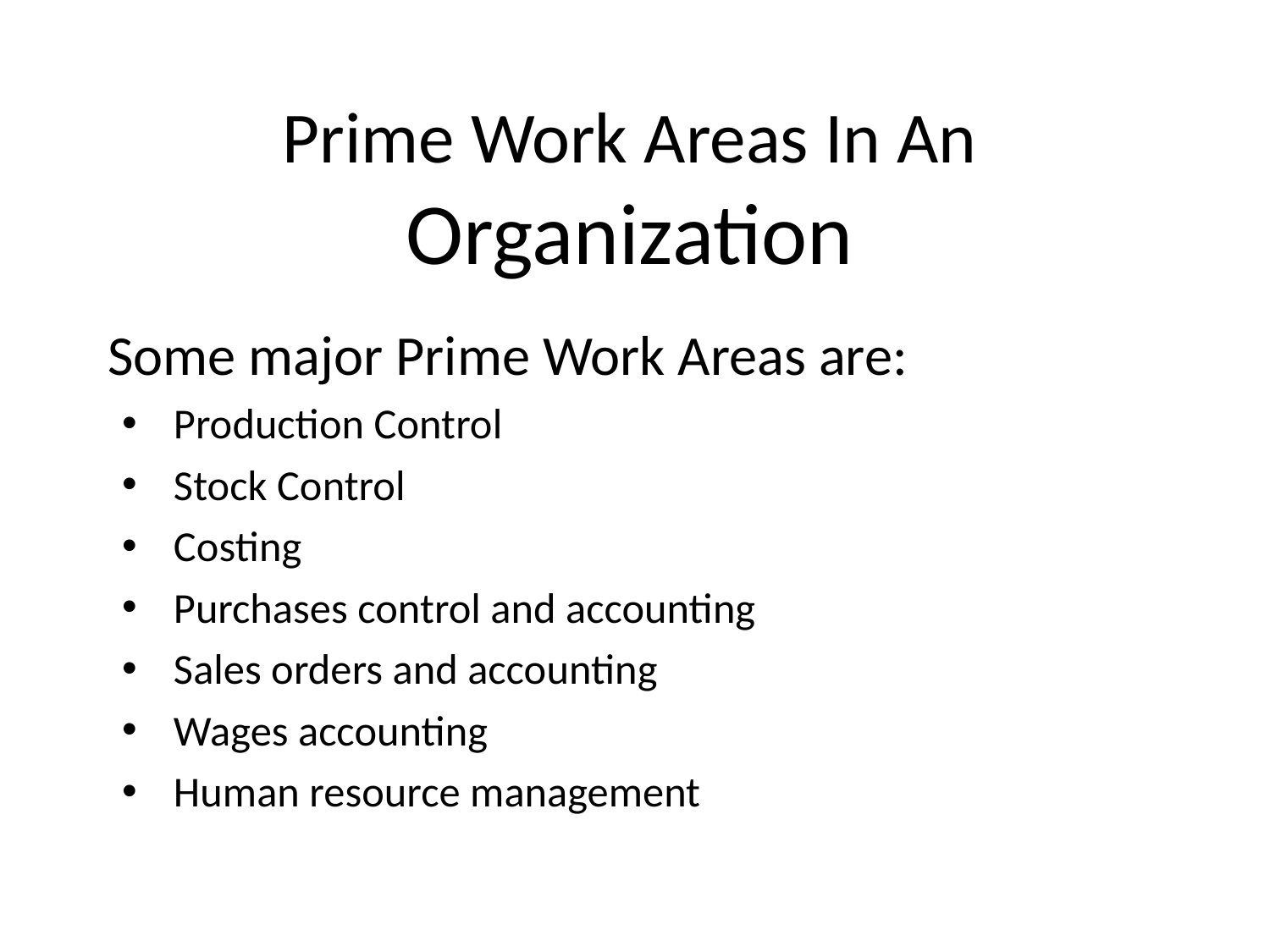

# Prime Work Areas In An Organization
Some major Prime Work Areas are:
 Production Control
 Stock Control
 Costing
 Purchases control and accounting
 Sales orders and accounting
 Wages accounting
 Human resource management